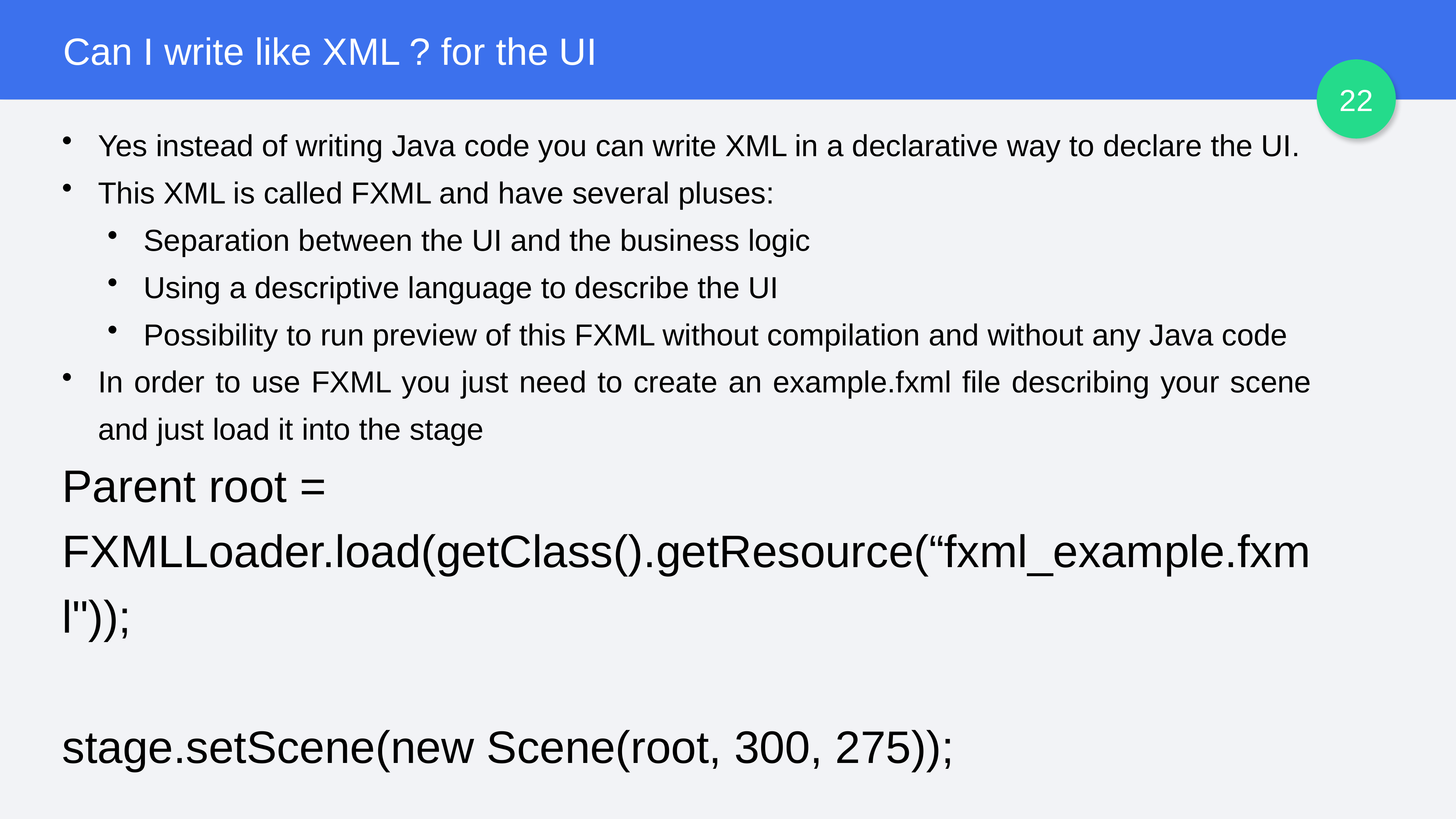

Can I write like XML ? for the UI

22

Yes instead of writing Java code you can write XML in a declarative way to declare the UI.
This XML is called FXML and have several pluses:
Separation between the UI and the business logic
Using a descriptive language to describe the UI
Possibility to run preview of this FXML without compilation and without any Java code
In order to use FXML you just need to create an example.fxml file describing your scene and just load it into the stage
Parent root = FXMLLoader.load(getClass().getResource(“fxml_example.fxml"));

stage.setScene(new Scene(root, 300, 275));